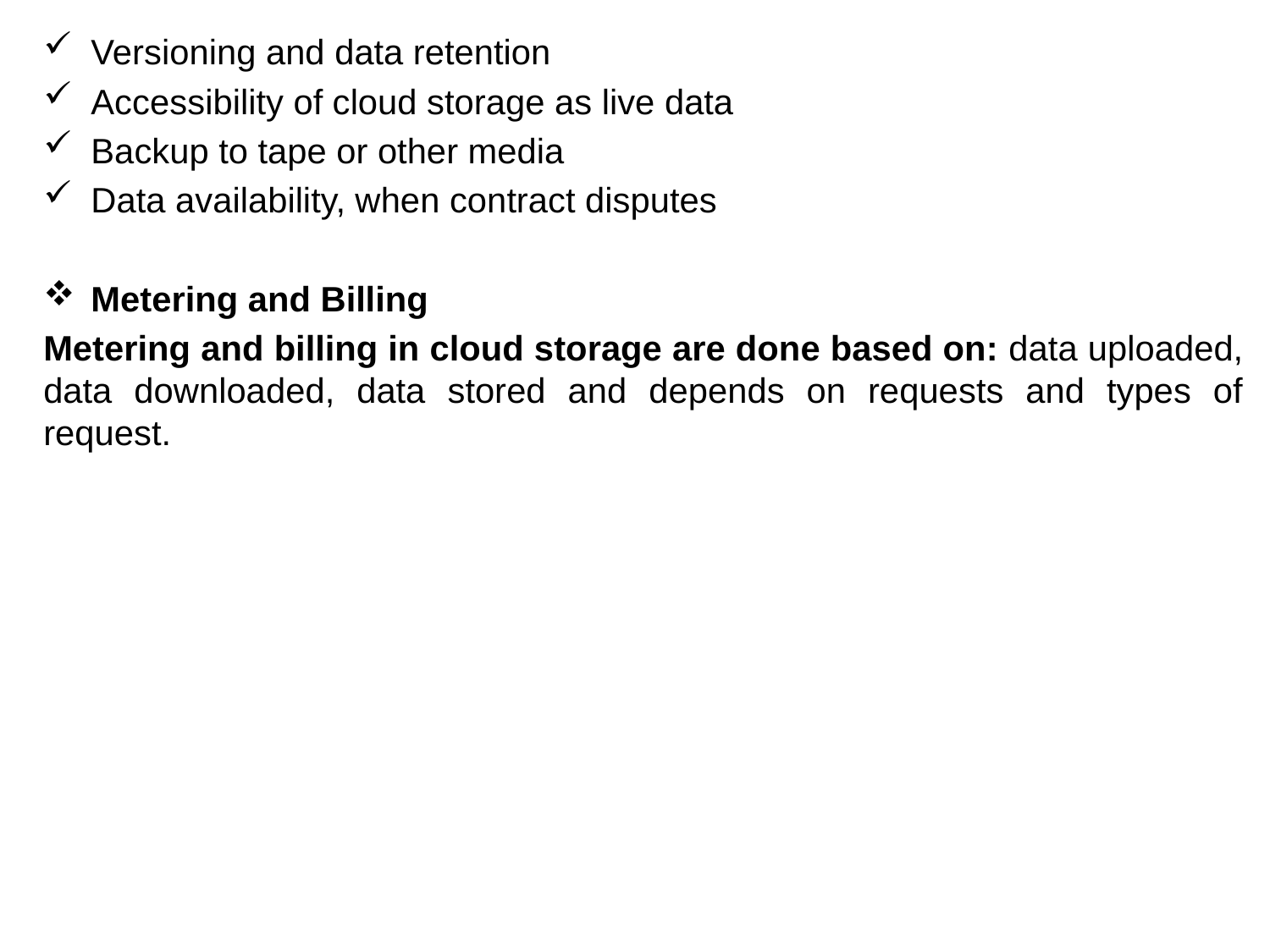

Versioning and data retention
Accessibility of cloud storage as live data
Backup to tape or other media
Data availability, when contract disputes

Metering and Billing
Metering and billing in cloud storage are done based on: data uploaded, data downloaded, data stored and depends on requests and types of request.